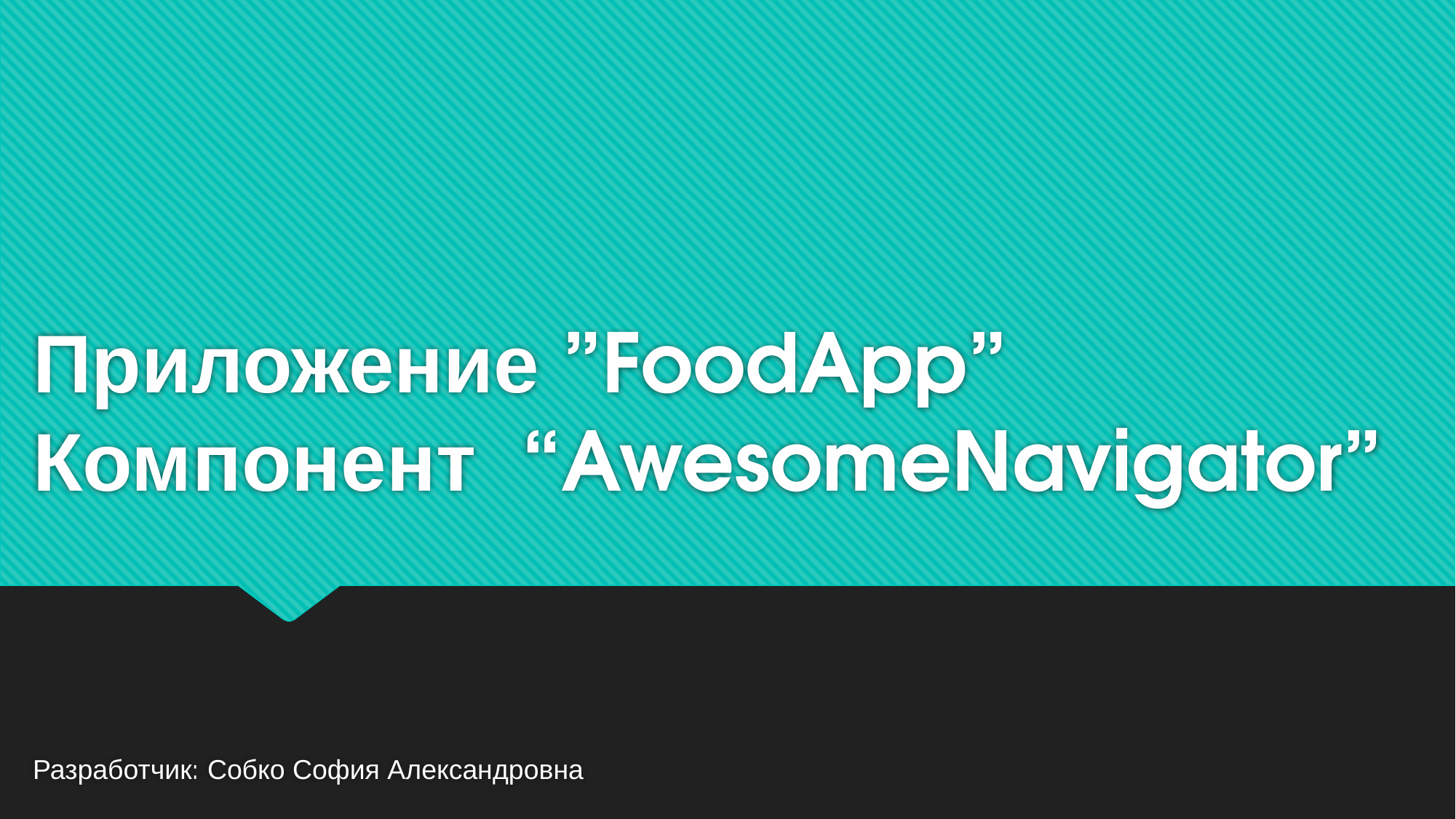

# Приложение ”FoodApp” Компонент  “AwesomeNavigator”
Разработчик: Собко София Александровна